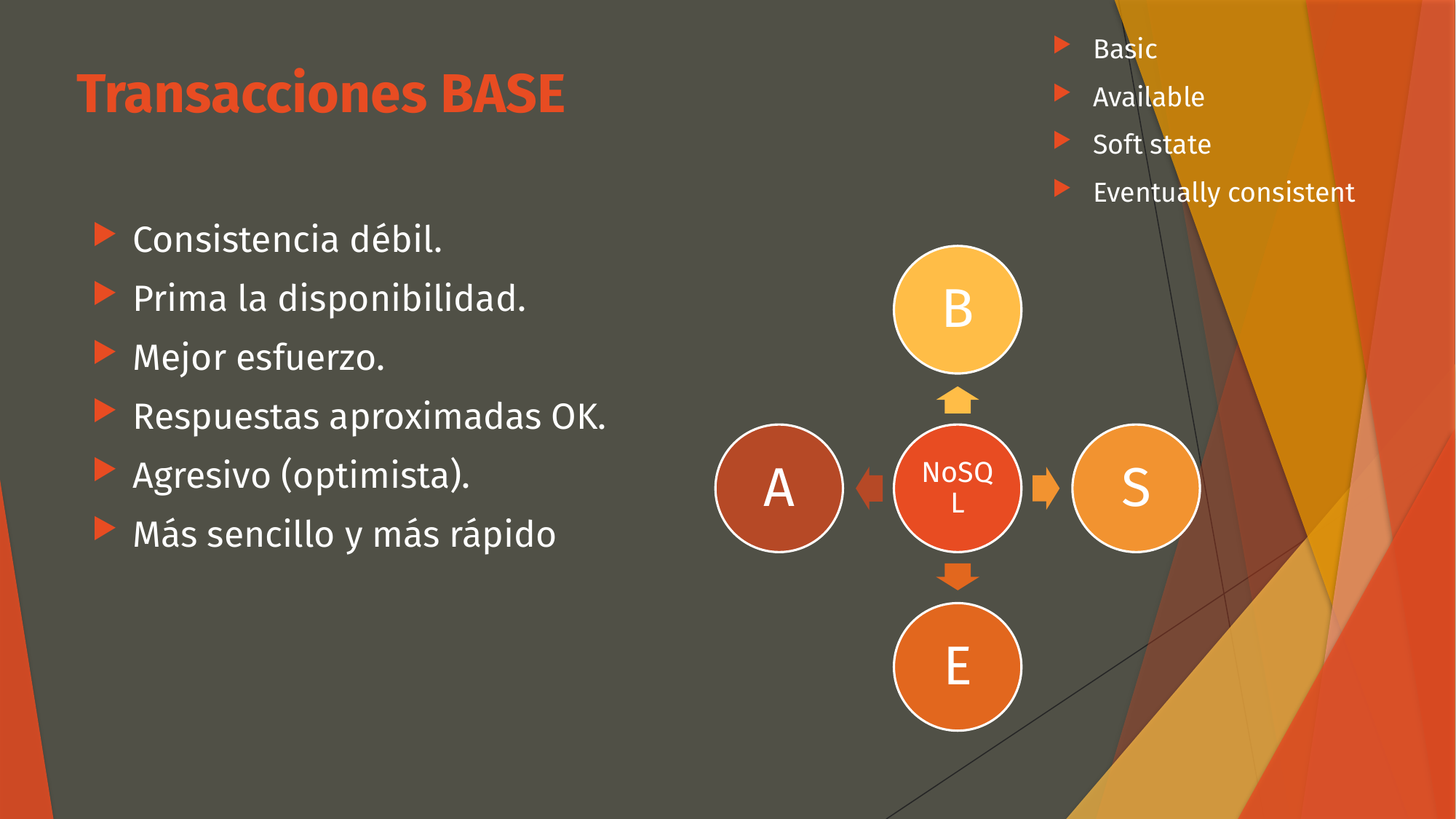

Basic
Available
Soft state
Eventually consistent
# Transacciones BASE
Consistencia débil.
Prima la disponibilidad.
Mejor esfuerzo.
Respuestas aproximadas OK.
Agresivo (optimista).
Más sencillo y más rápido
NoSQL

B

S

E

A